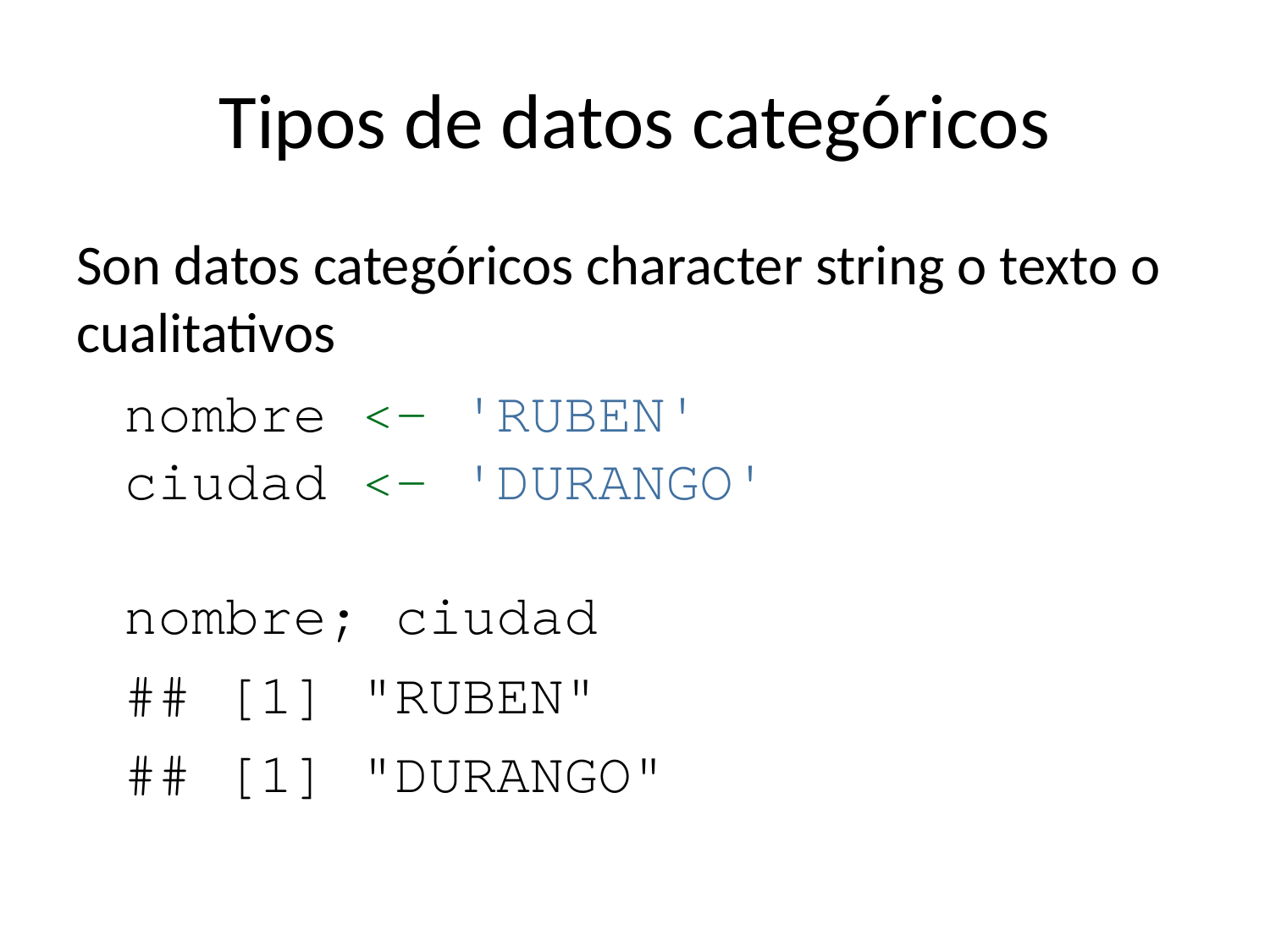

# Tipos de datos categóricos
Son datos categóricos character string o texto o cualitativos
nombre <- 'RUBEN'
ciudad <- 'DURANGO'
nombre; ciudad
## [1] "RUBEN"
## [1] "DURANGO"